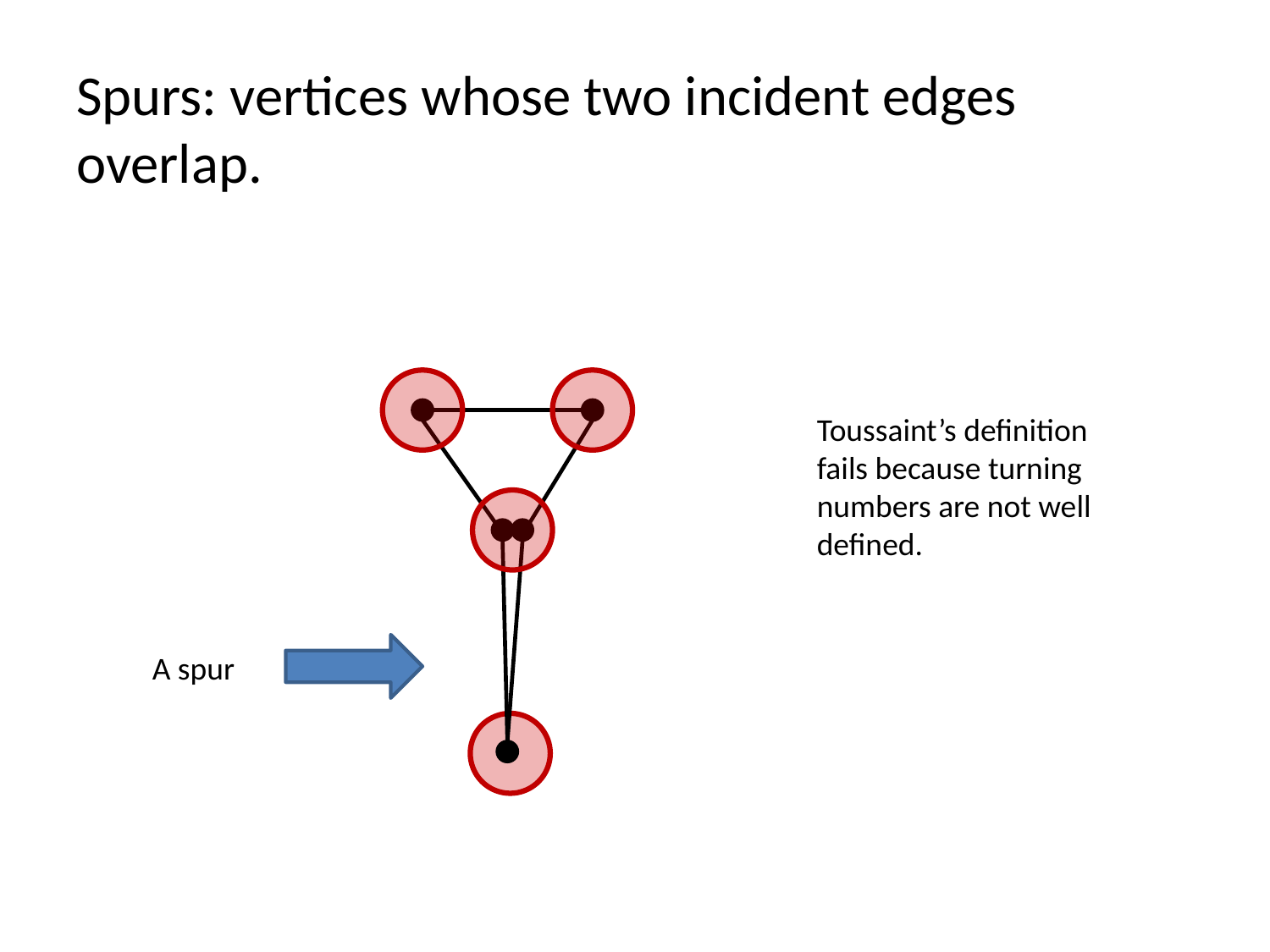

Spurs: vertices whose two incident edges overlap.

Toussaint’s definition fails because turning numbers are not well defined.

A spur